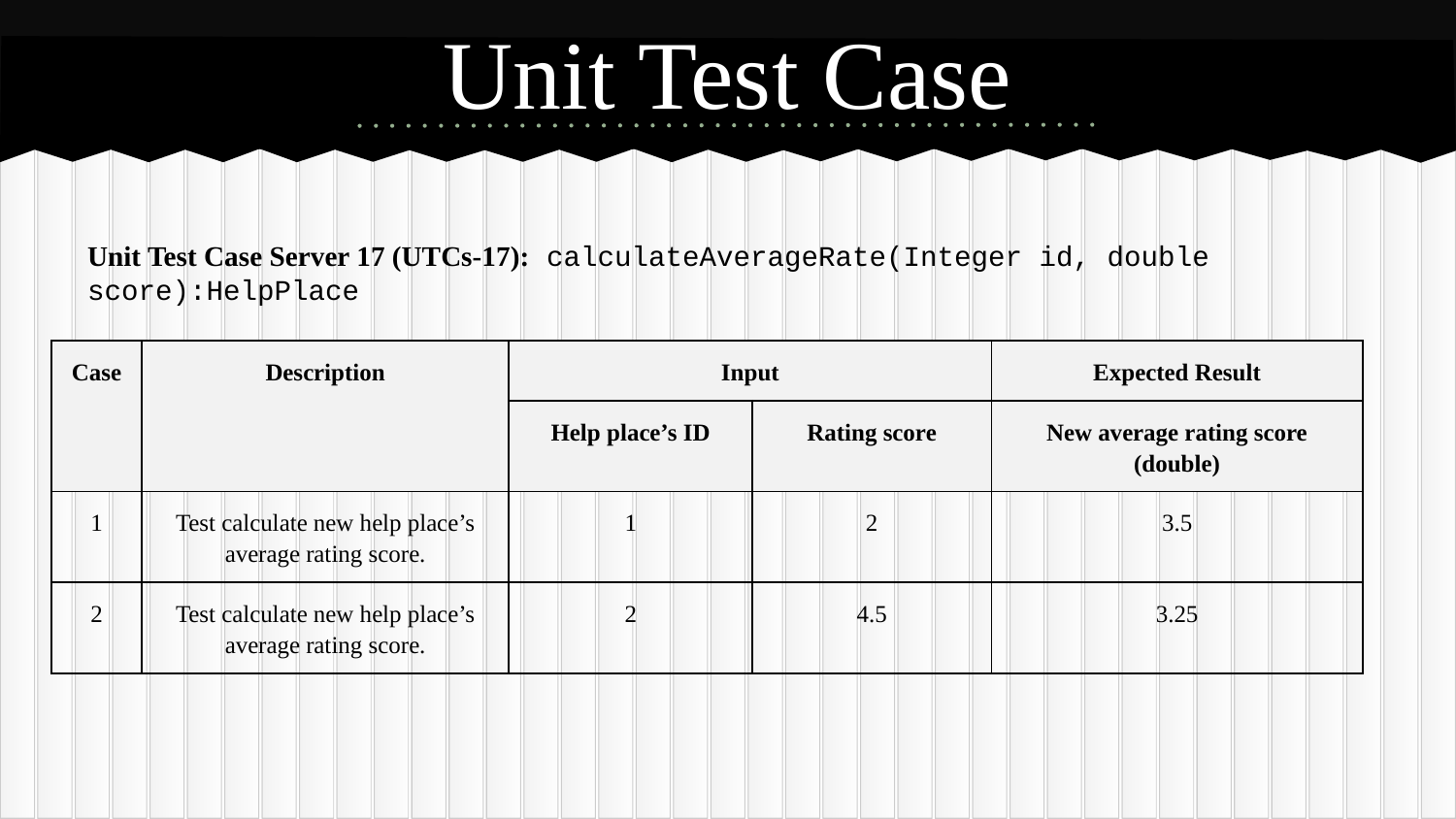

# Unit Test Case
Unit Test Case Server 17 (UTCs-17): calculateAverageRate(Integer id, double score):HelpPlace

| Case | Description | Input |  | Expected Result |
| --- | --- | --- | --- | --- |
|  |  | Help place’s ID | Rating score | New average rating score (double) |
| 1 | Test calculate new help place’s average rating score. | 1 | 2 | 3.5 |
| 2 | Test calculate new help place’s average rating score. | 2 | 4.5 | 3.25 |